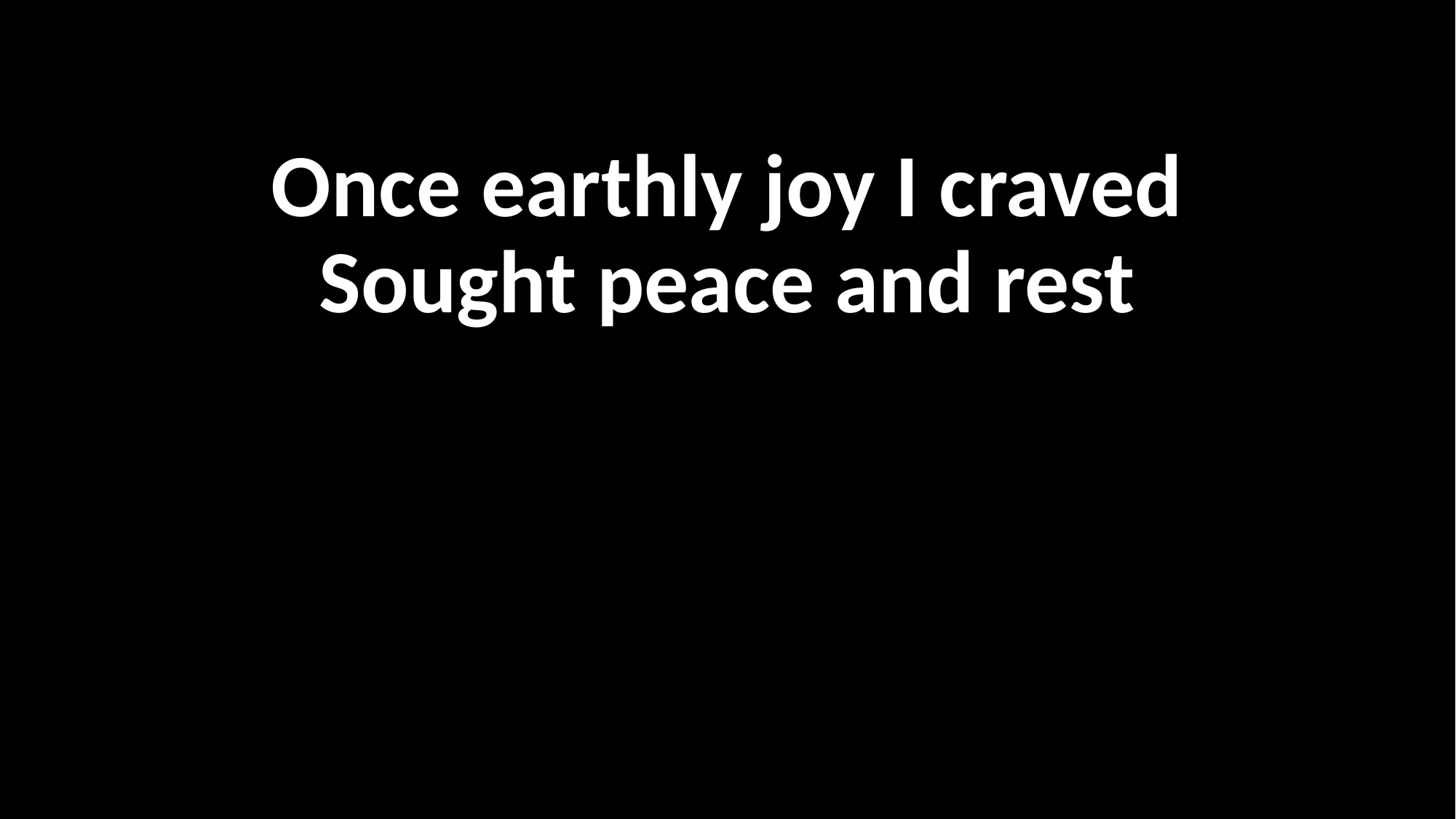

Once earthly joy I craved
Sought peace and rest